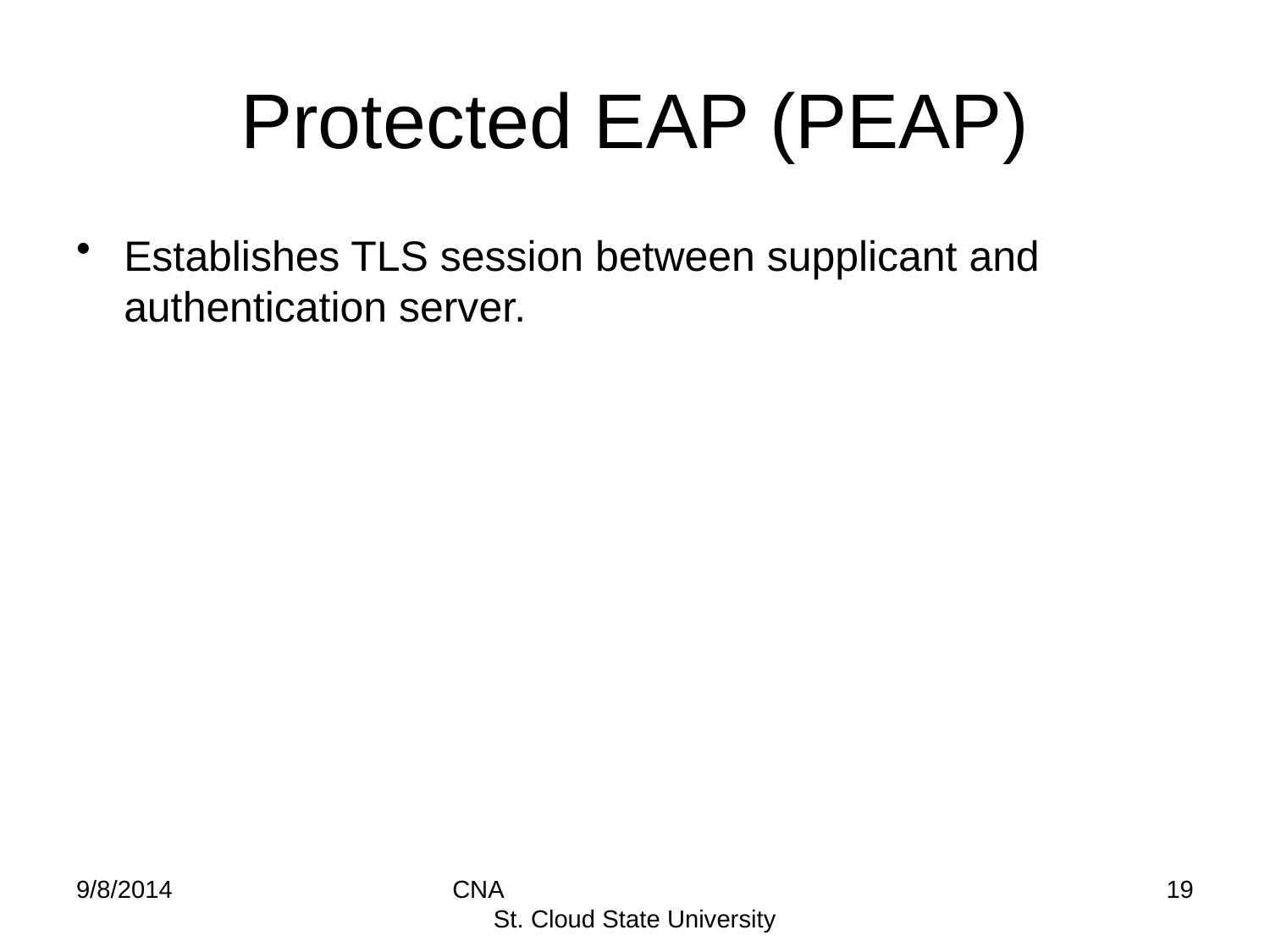

# Protected EAP (PEAP)
Establishes TLS session between supplicant and authentication server.

9/8/2014
CNA                                              St. Cloud State University
19